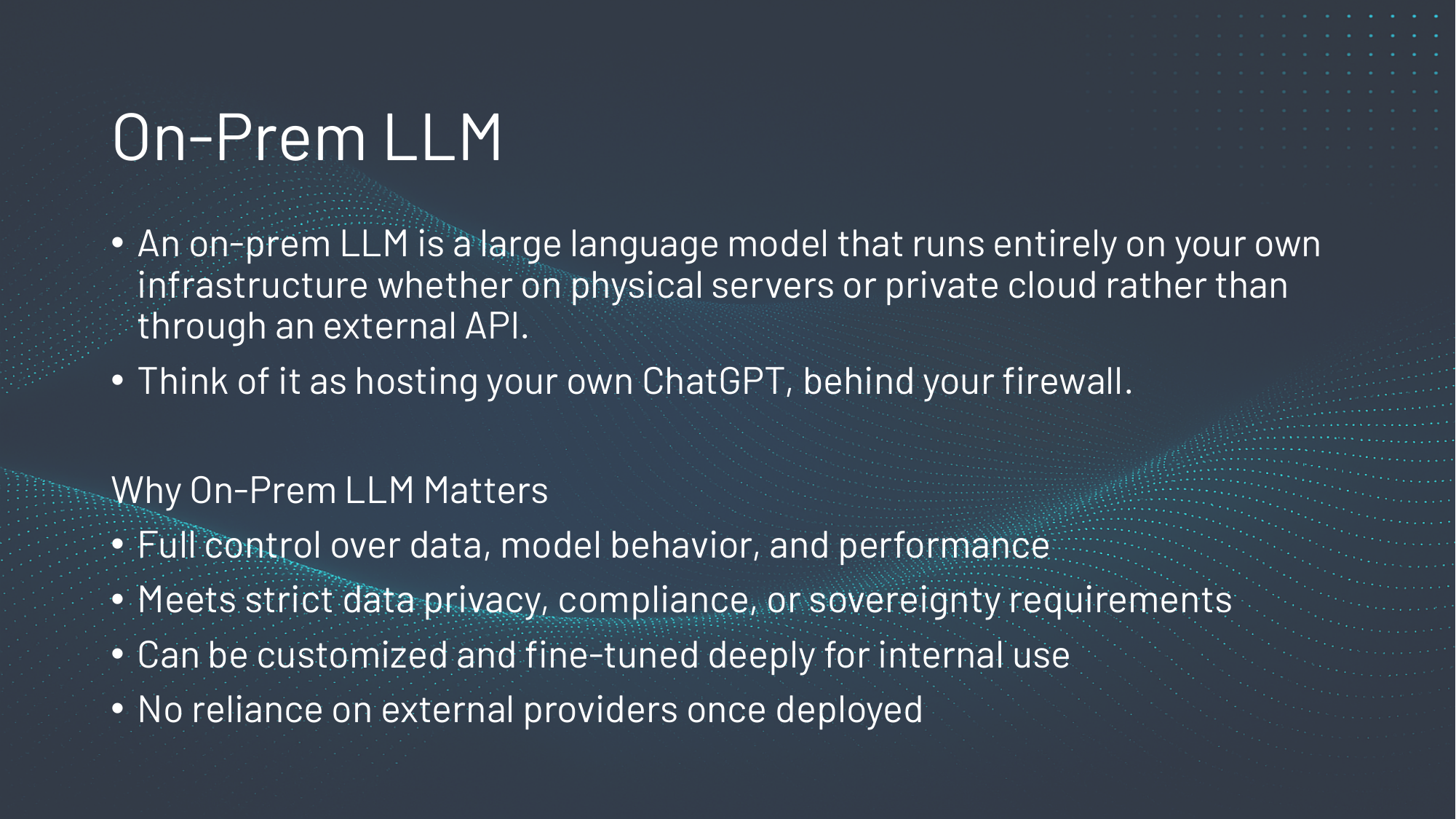

On-Prem LLM
An on-prem LLM is a large language model that runs entirely on your own infrastructure whether on physical servers or private cloud rather than through an external API.
Think of it as hosting your own ChatGPT, behind your firewall.

Why On-Prem LLM Matters
Full control over data, model behavior, and performance
Meets strict data privacy, compliance, or sovereignty requirements
Can be customized and fine-tuned deeply for internal use
No reliance on external providers once deployed